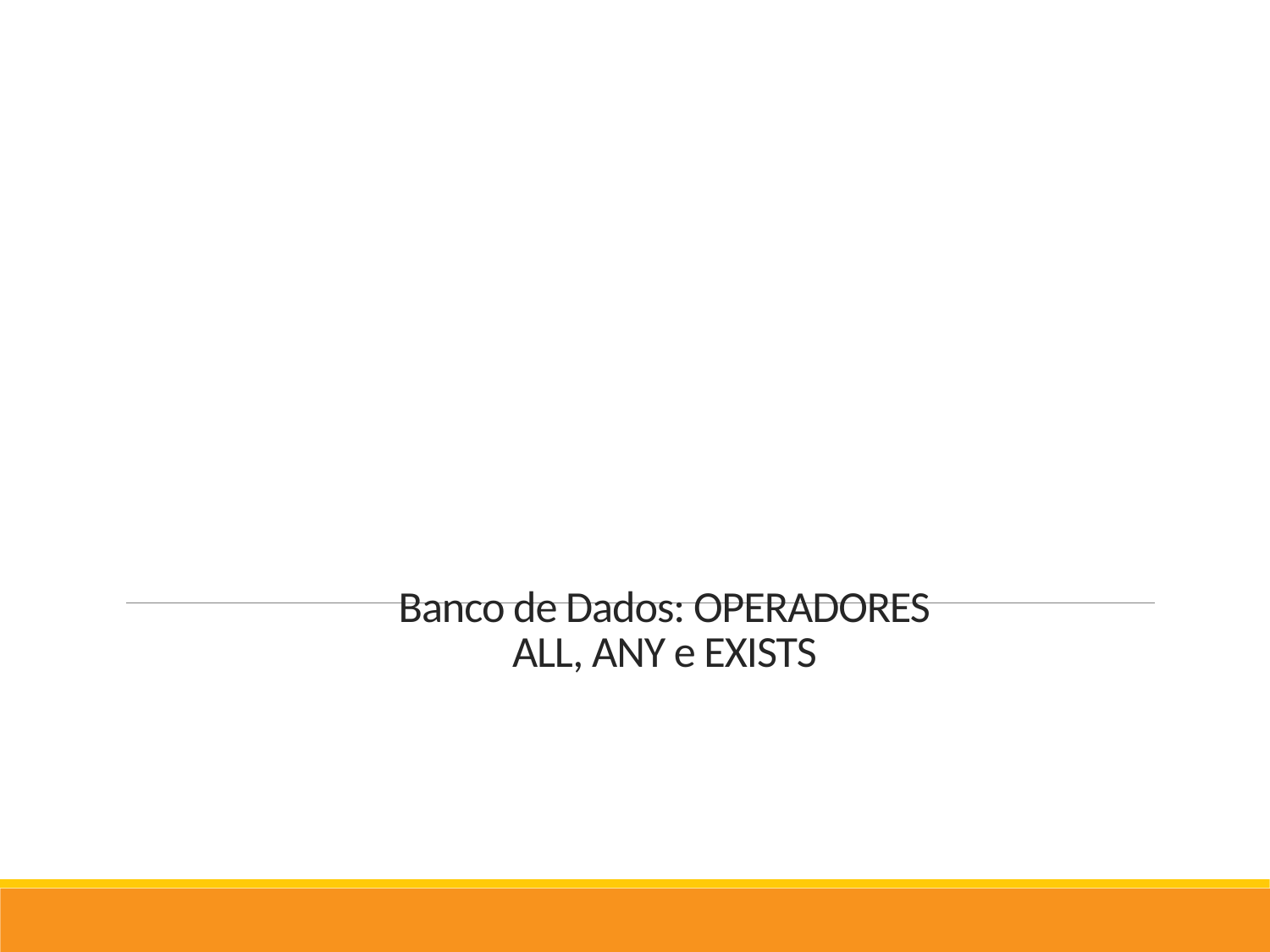

# Banco de Dados: OPERADORES ALL, ANY e EXISTS